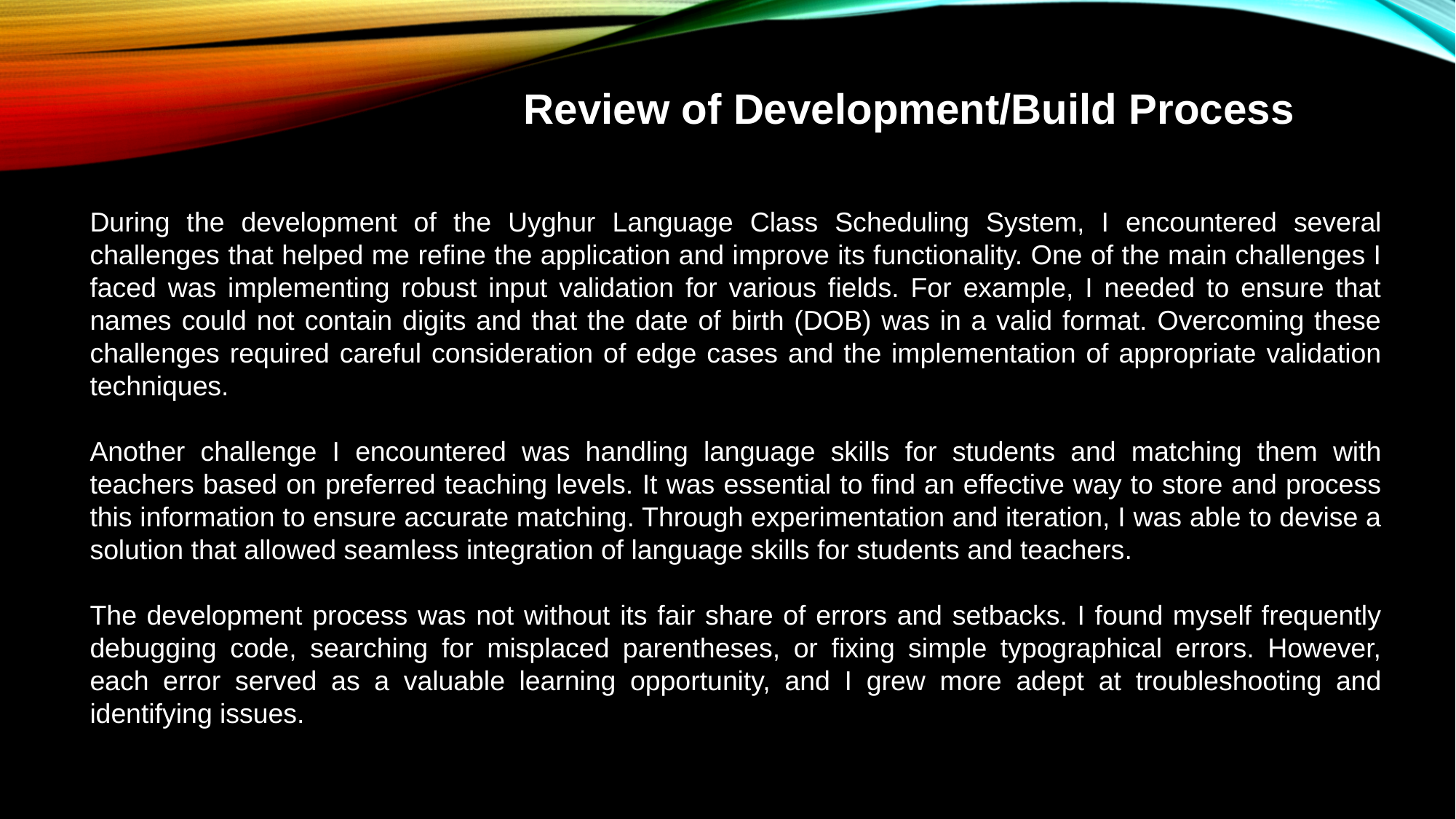

Review of Development/Build Process
During the development of the Uyghur Language Class Scheduling System, I encountered several challenges that helped me refine the application and improve its functionality. One of the main challenges I faced was implementing robust input validation for various fields. For example, I needed to ensure that names could not contain digits and that the date of birth (DOB) was in a valid format. Overcoming these challenges required careful consideration of edge cases and the implementation of appropriate validation techniques.

Another challenge I encountered was handling language skills for students and matching them with teachers based on preferred teaching levels. It was essential to find an effective way to store and process this information to ensure accurate matching. Through experimentation and iteration, I was able to devise a solution that allowed seamless integration of language skills for students and teachers.

The development process was not without its fair share of errors and setbacks. I found myself frequently debugging code, searching for misplaced parentheses, or fixing simple typographical errors. However, each error served as a valuable learning opportunity, and I grew more adept at troubleshooting and identifying issues.